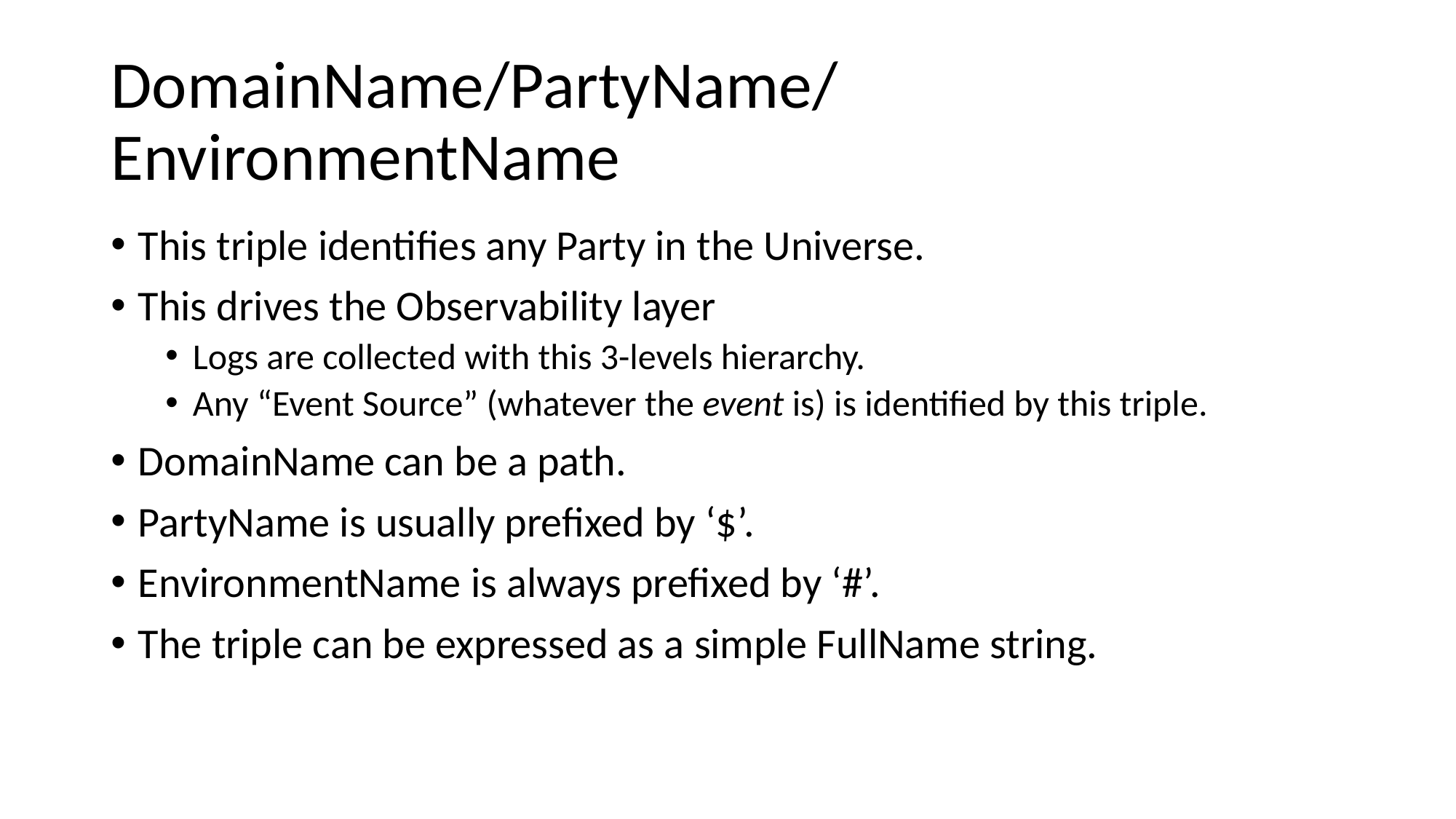

# DomainName/PartyName/EnvironmentName
This triple identifies any Party in the Universe.
This drives the Observability layer
Logs are collected with this 3-levels hierarchy.
Any “Event Source” (whatever the event is) is identified by this triple.
DomainName can be a path.
PartyName is usually prefixed by ‘$’.
EnvironmentName is always prefixed by ‘#’.
The triple can be expressed as a simple FullName string.